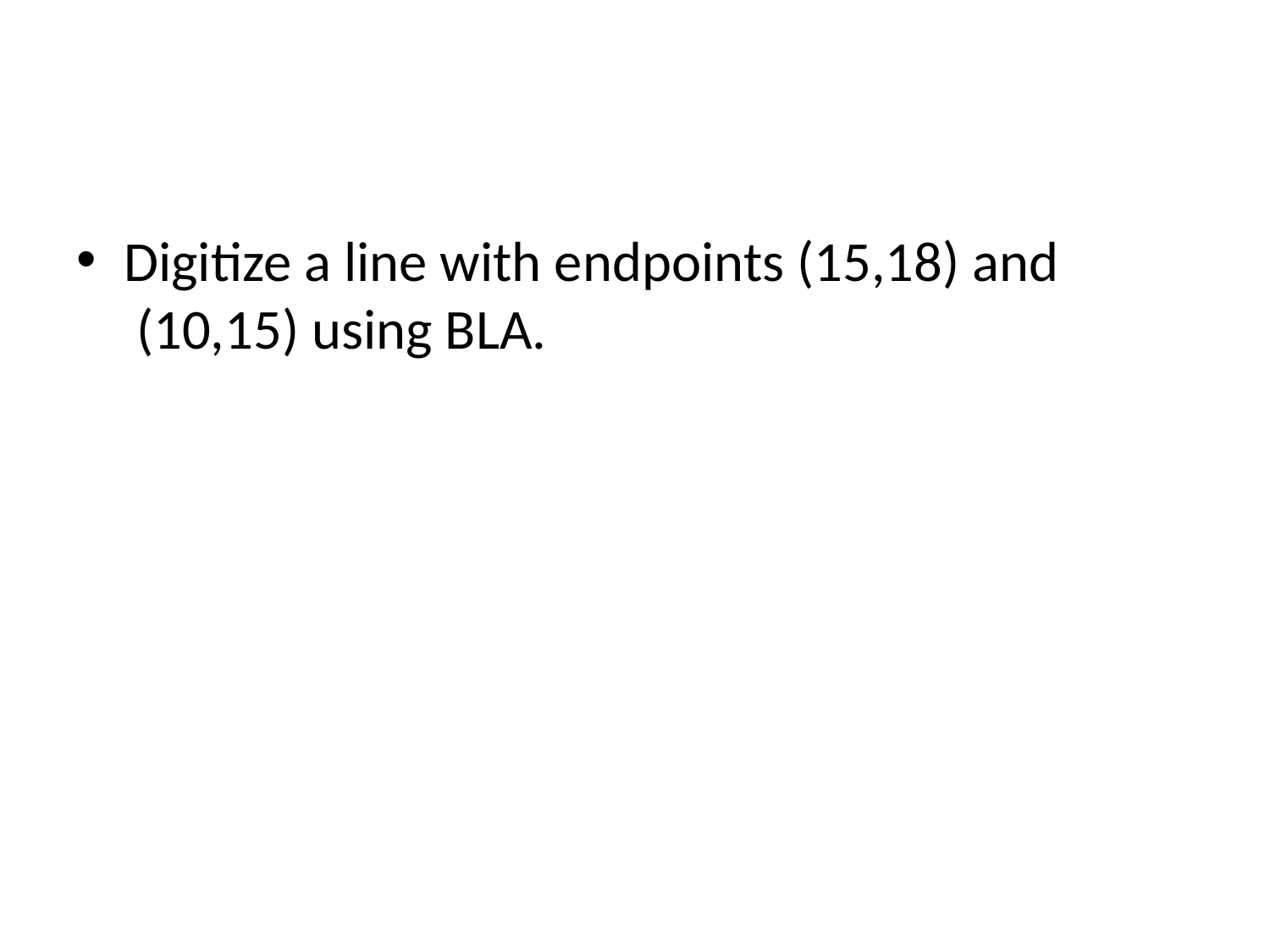

Digitize a line with endpoints (15,18) and  (10,15) using BLA.